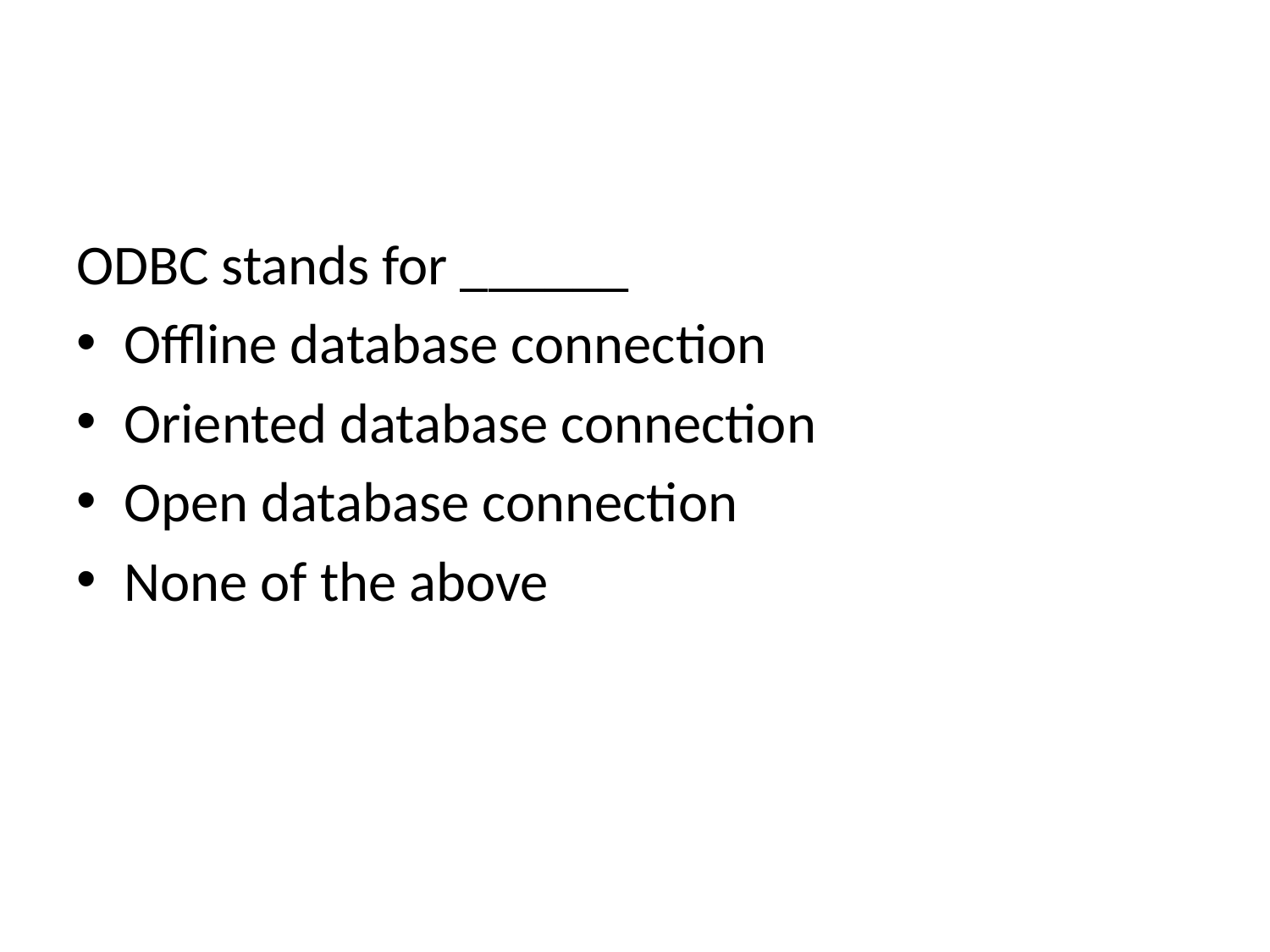

#
ODBC stands for ______
Offline database connection
Oriented database connection
Open database connection
None of the above